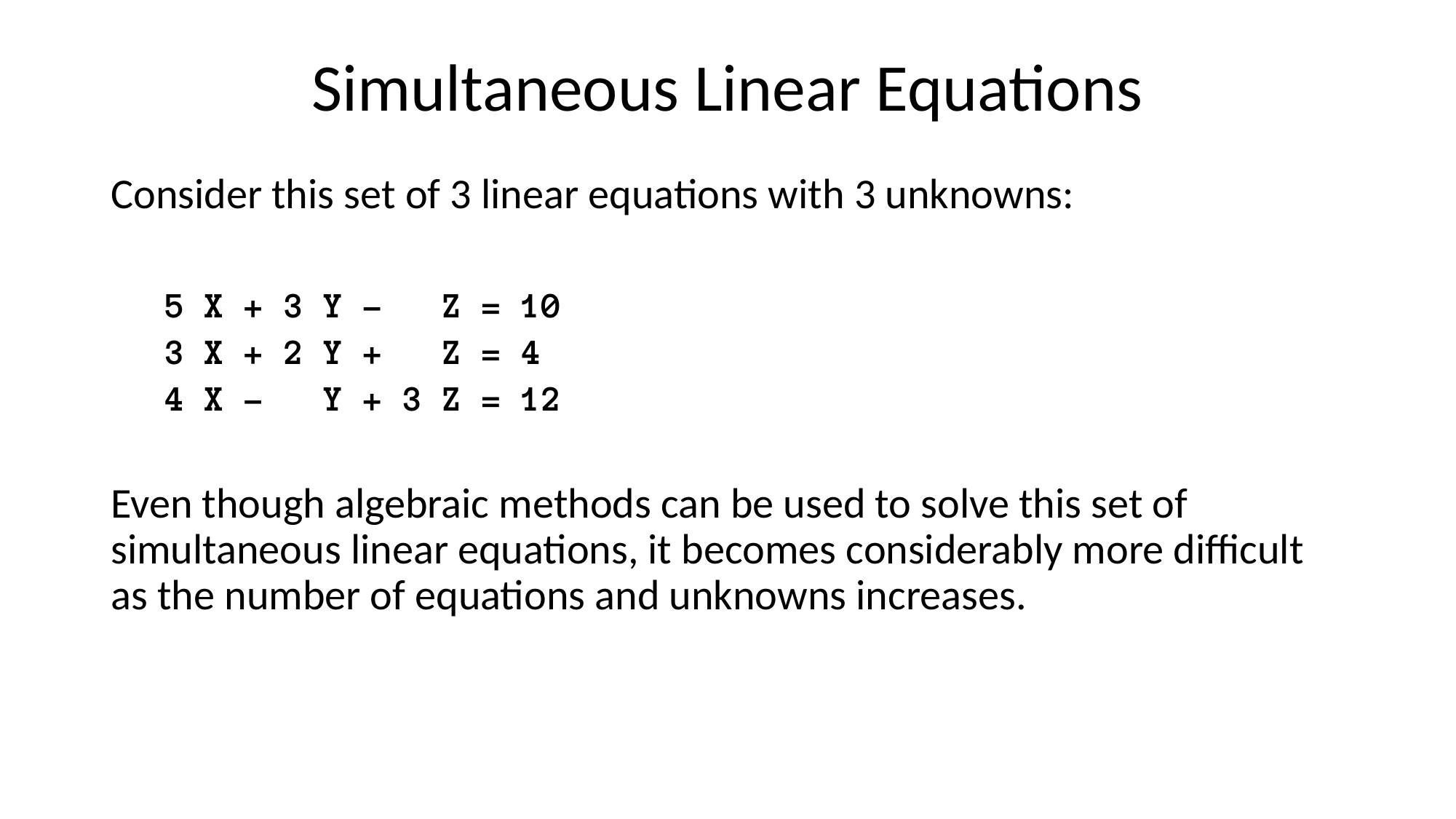

# Simultaneous Linear Equations
Consider this set of 3 linear equations with 3 unknowns:

5 X + 3 Y –   Z = 10
3 X + 2 Y +   Z = 4
4 X -   Y + 3 Z = 12

Even though algebraic methods can be used to solve this set of simultaneous linear equations, it becomes considerably more difficult as the number of equations and unknowns increases.